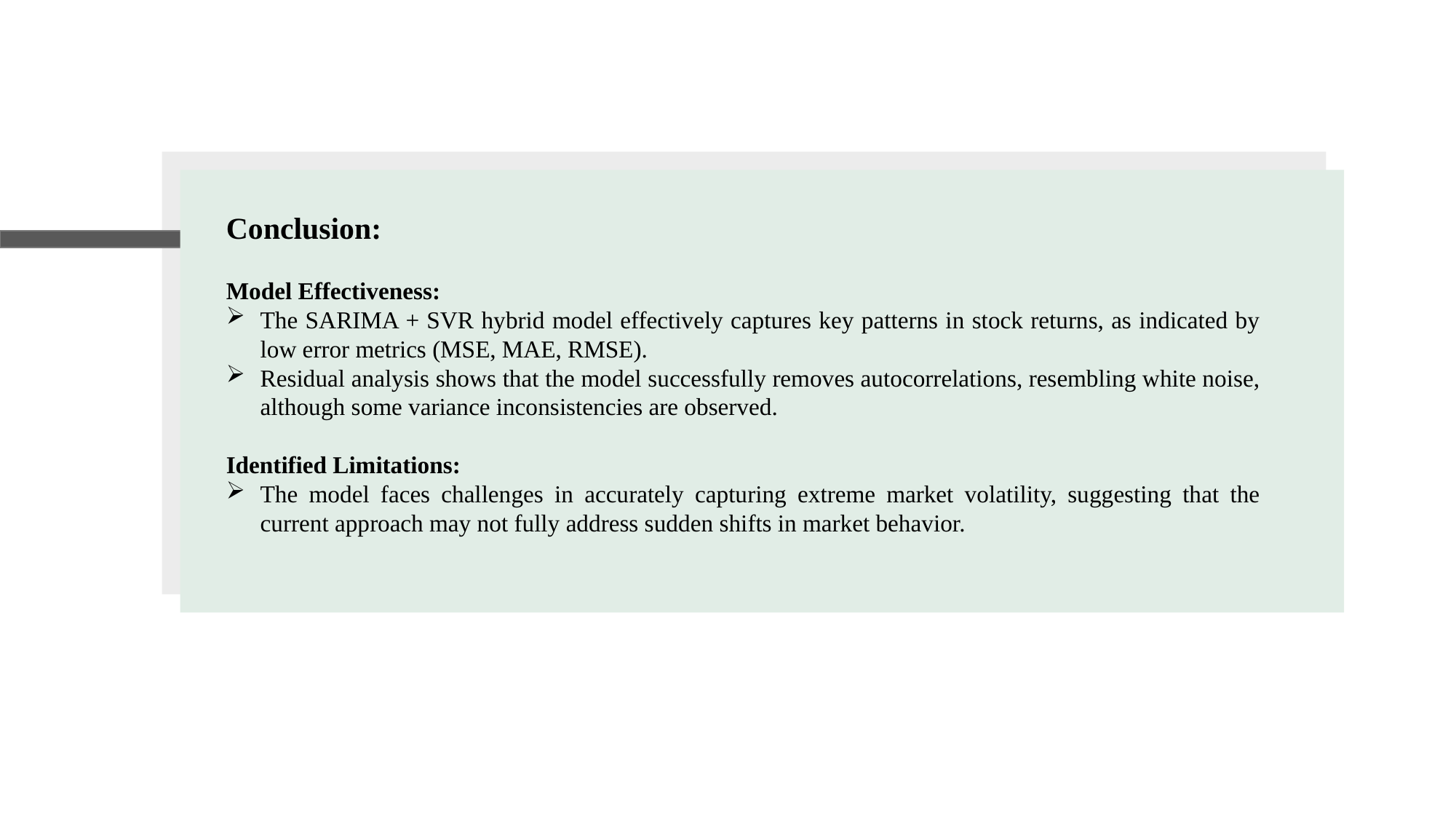

Conclusion:

Model Effectiveness:
The SARIMA + SVR hybrid model effectively captures key patterns in stock returns, as indicated by low error metrics (MSE, MAE, RMSE).
Residual analysis shows that the model successfully removes autocorrelations, resembling white noise, although some variance inconsistencies are observed.

Identified Limitations:
The model faces challenges in accurately capturing extreme market volatility, suggesting that the current approach may not fully address sudden shifts in market behavior.